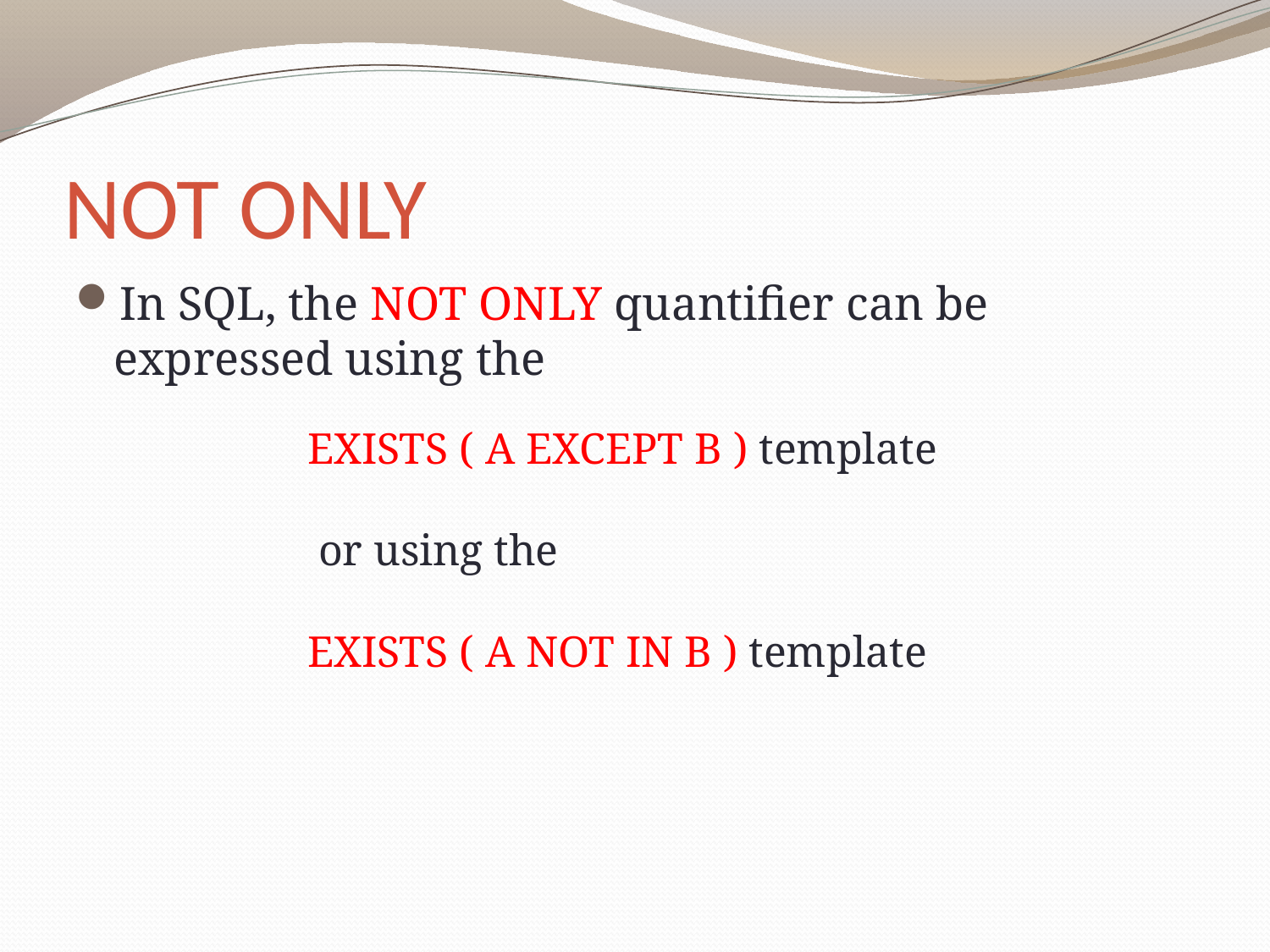

# NOT ONLY
In SQL, the NOT ONLY quantifier can be expressed using the
EXISTS ( A EXCEPT B ) template

 or using the

EXISTS ( A NOT IN B ) template